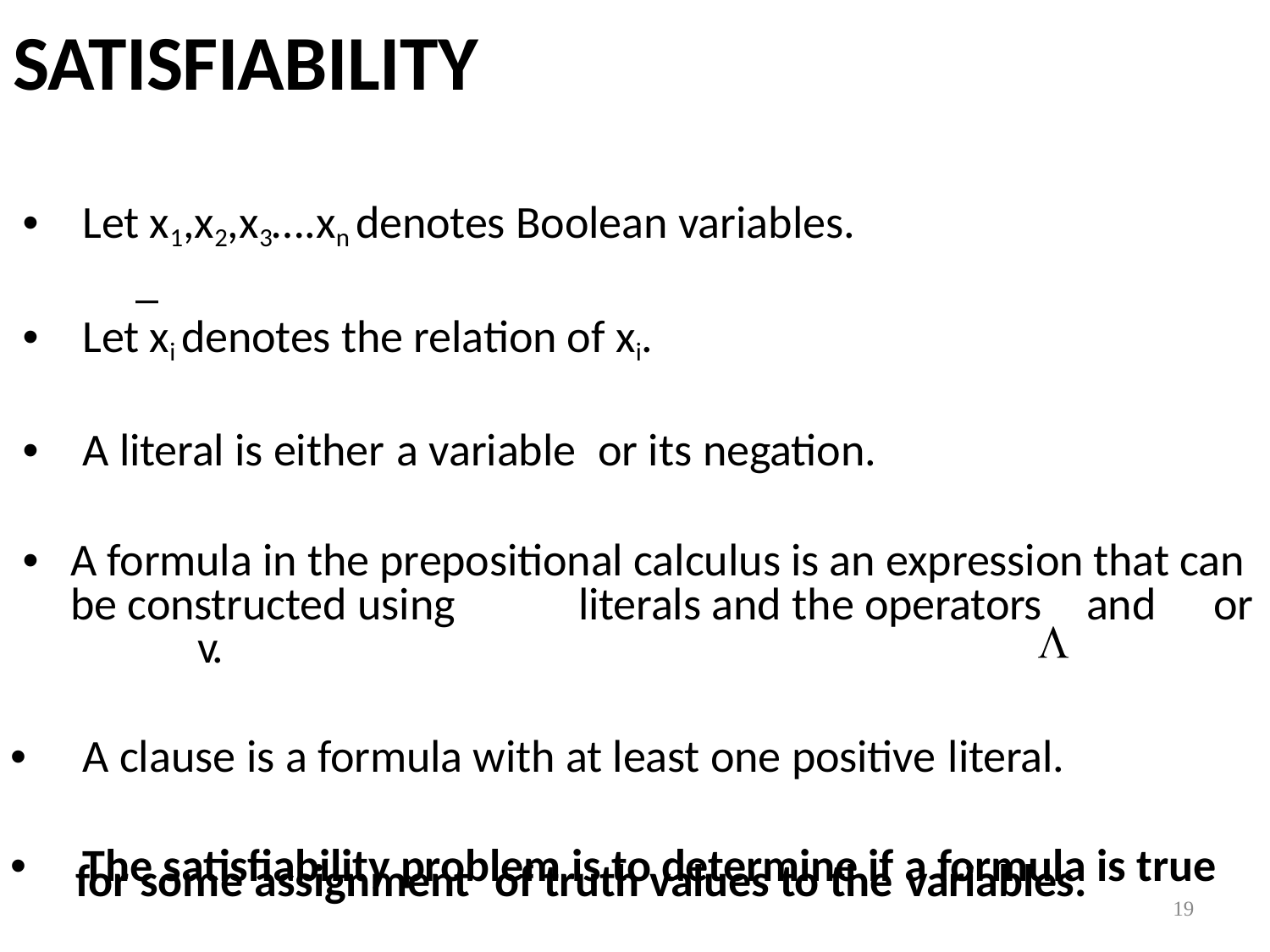

# SATISFIABILITY
•	Let x1,x2,x3….xn denotes Boolean variables.
_
•	Let xi denotes the relation of xi.

•	A literal is either a variable	or its negation.

•	A formula in the prepositional calculus is an expression that can  be constructed using	literals and the operators	and	or	v.

•	A clause is a formula with at least one positive literal.

•	The satisfiability problem is to determine if a formula is true

for some assignment	of truth values to the variables.
19